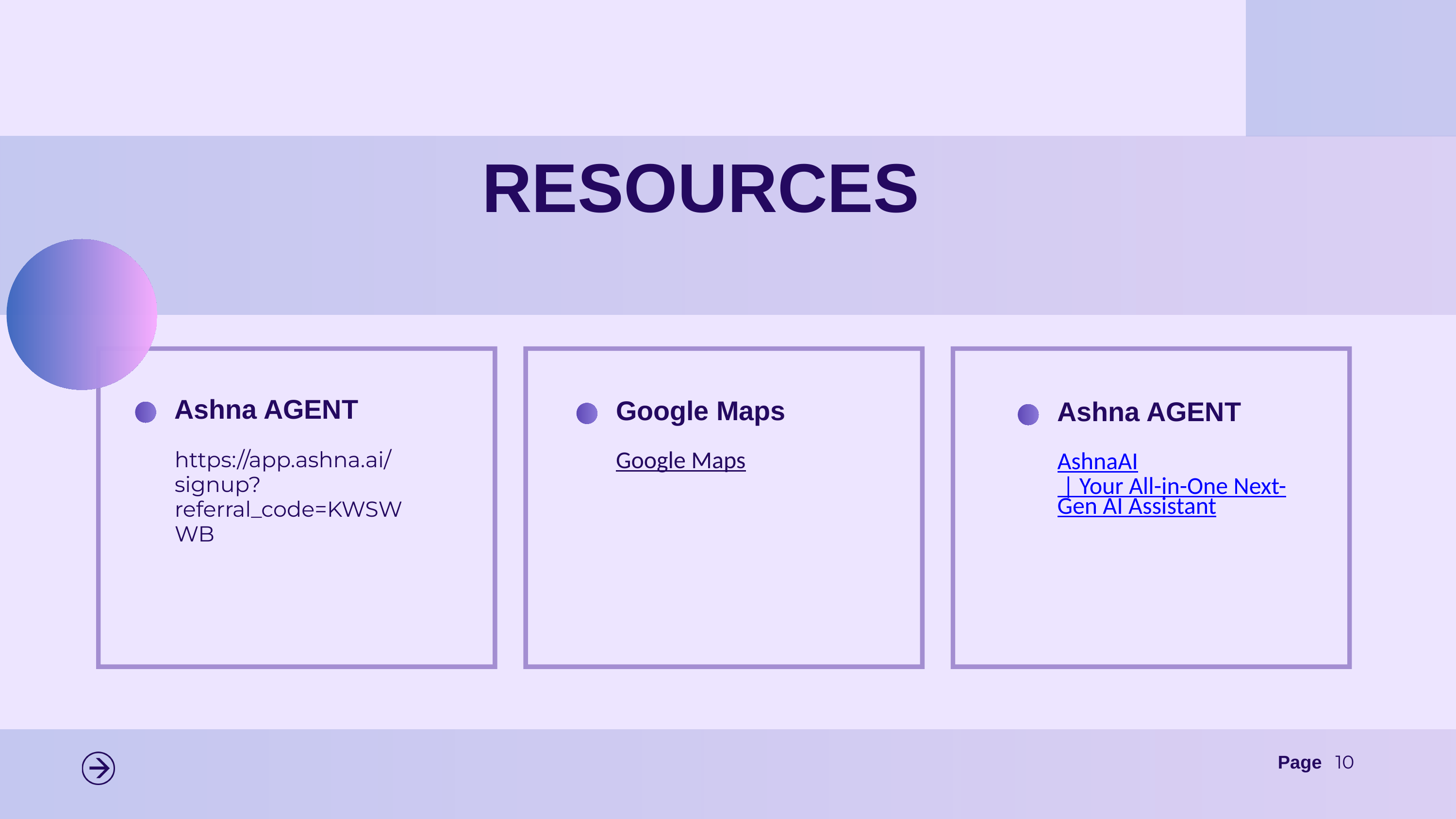

RESOURCES

Ashna AGENT

Google Maps

Ashna AGENT
https://app.ashna.ai/signup?referral_code=KWSWWB
Google Maps
AshnaAI | Your All-in-One Next-Gen AI Assistant

Page
10